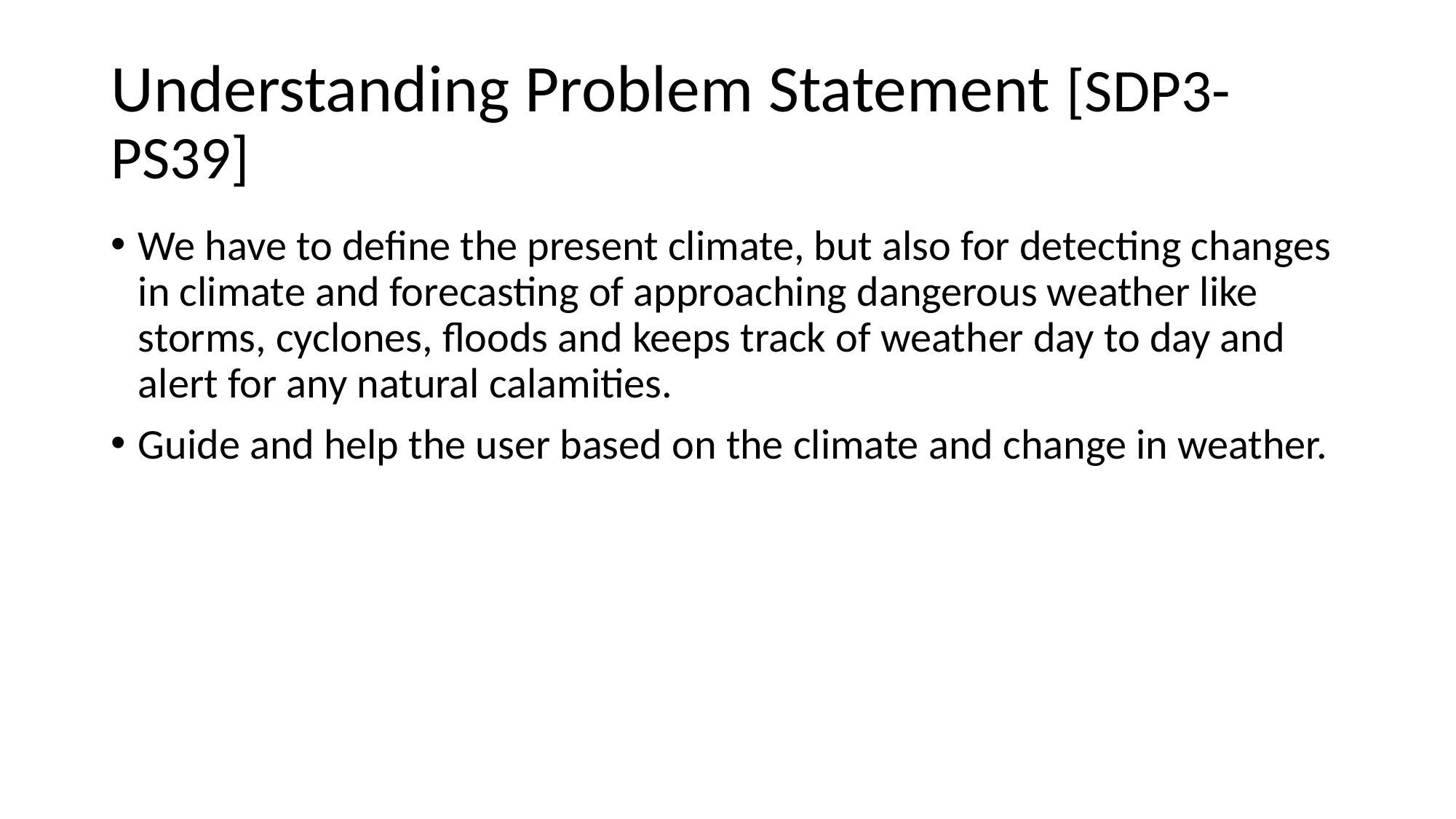

# Understanding Problem Statement [SDP3-PS39]
We have to define the present climate, but also for detecting changes in climate and forecasting of approaching dangerous weather like storms, cyclones, floods and keeps track of weather day to day and alert for any natural calamities.
Guide and help the user based on the climate and change in weather.